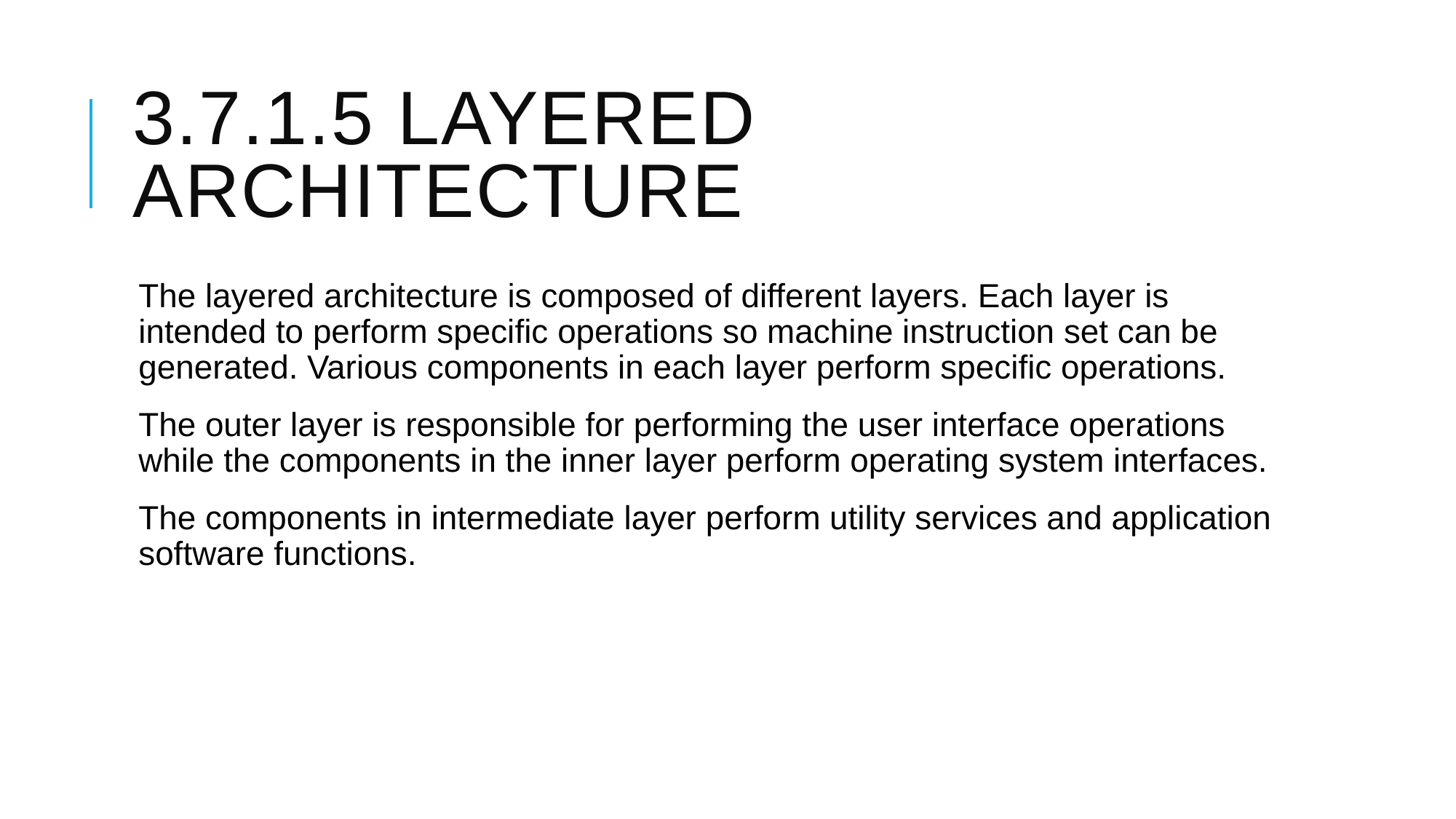

# 3.7.1.5 Layered Architecture
The layered architecture is composed of different layers. Each layer is intended to perform specific operations so machine instruction set can be generated. Various components in each layer perform specific operations.
The outer layer is responsible for performing the user interface operations while the components in the inner layer perform operating system interfaces.
The components in intermediate layer perform utility services and application software functions.